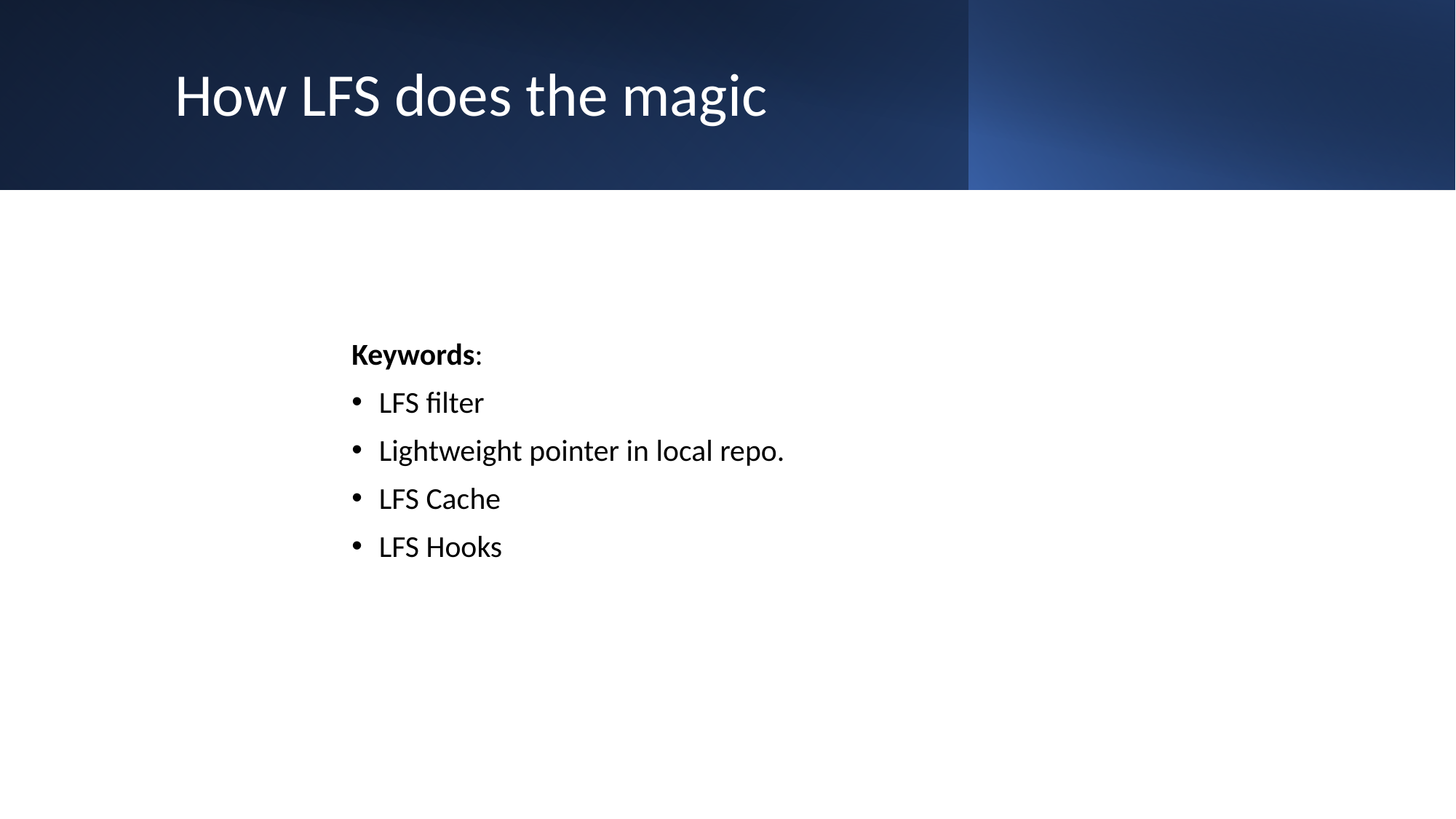

# How LFS does the magic
Keywords:
LFS filter
Lightweight pointer in local repo.
LFS Cache
LFS Hooks